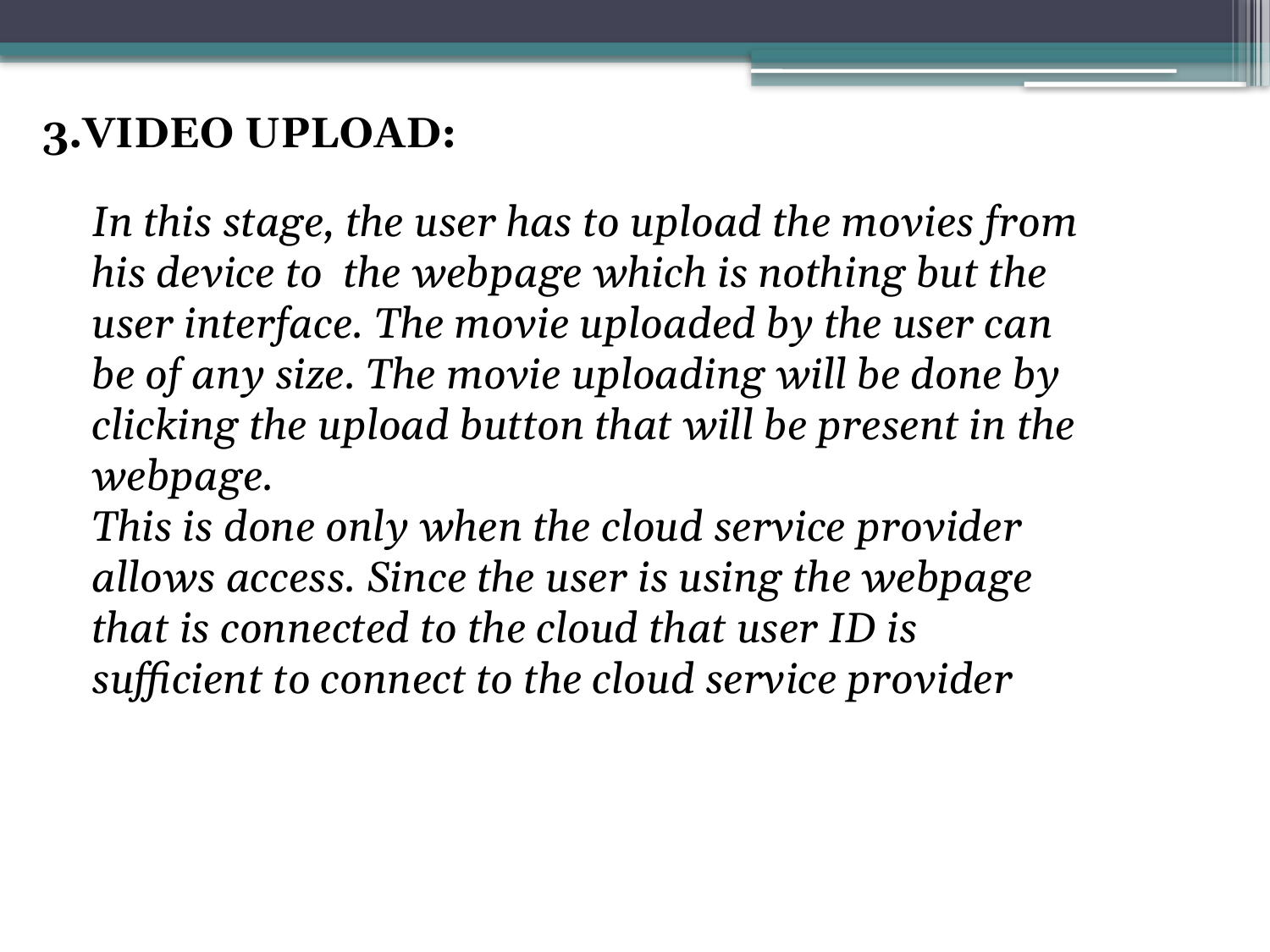

3.VIDEO UPLOAD:
In this stage, the user has to upload the movies from his device to  the webpage which is nothing but the user interface. The movie uploaded by the user can be of any size. The movie uploading will be done by clicking the upload button that will be present in the webpage.
This is done only when the cloud service provider allows access. Since the user is using the webpage that is connected to the cloud that user ID is sufficient to connect to the cloud service provider